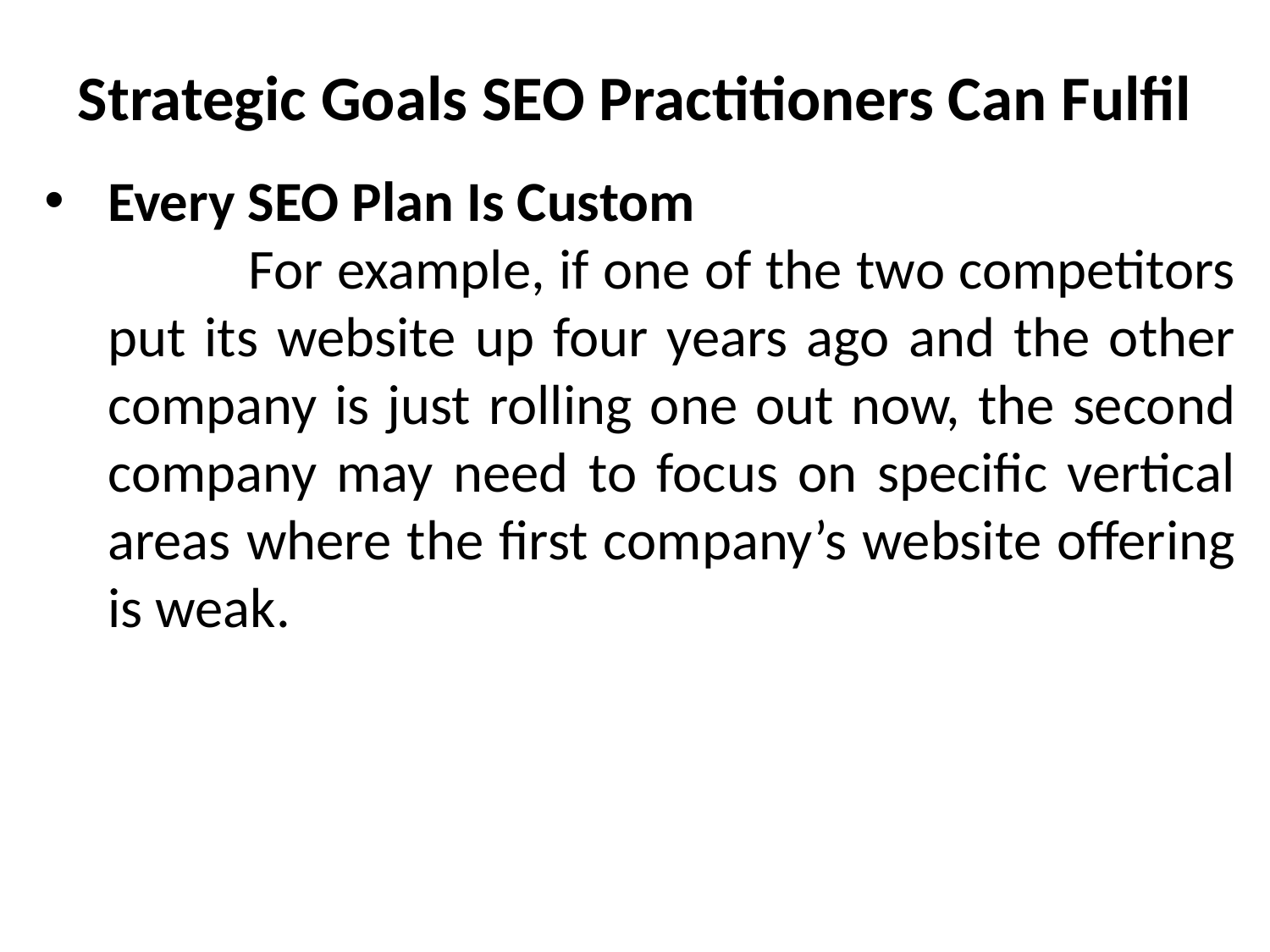

# Strategic Goals SEO Practitioners Can Fulfil
Every SEO Plan Is Custom
		 For example, if one of the two competitors put its website up four years ago and the other company is just rolling one out now, the second company may need to focus on specific vertical areas where the first company’s website offering is weak.